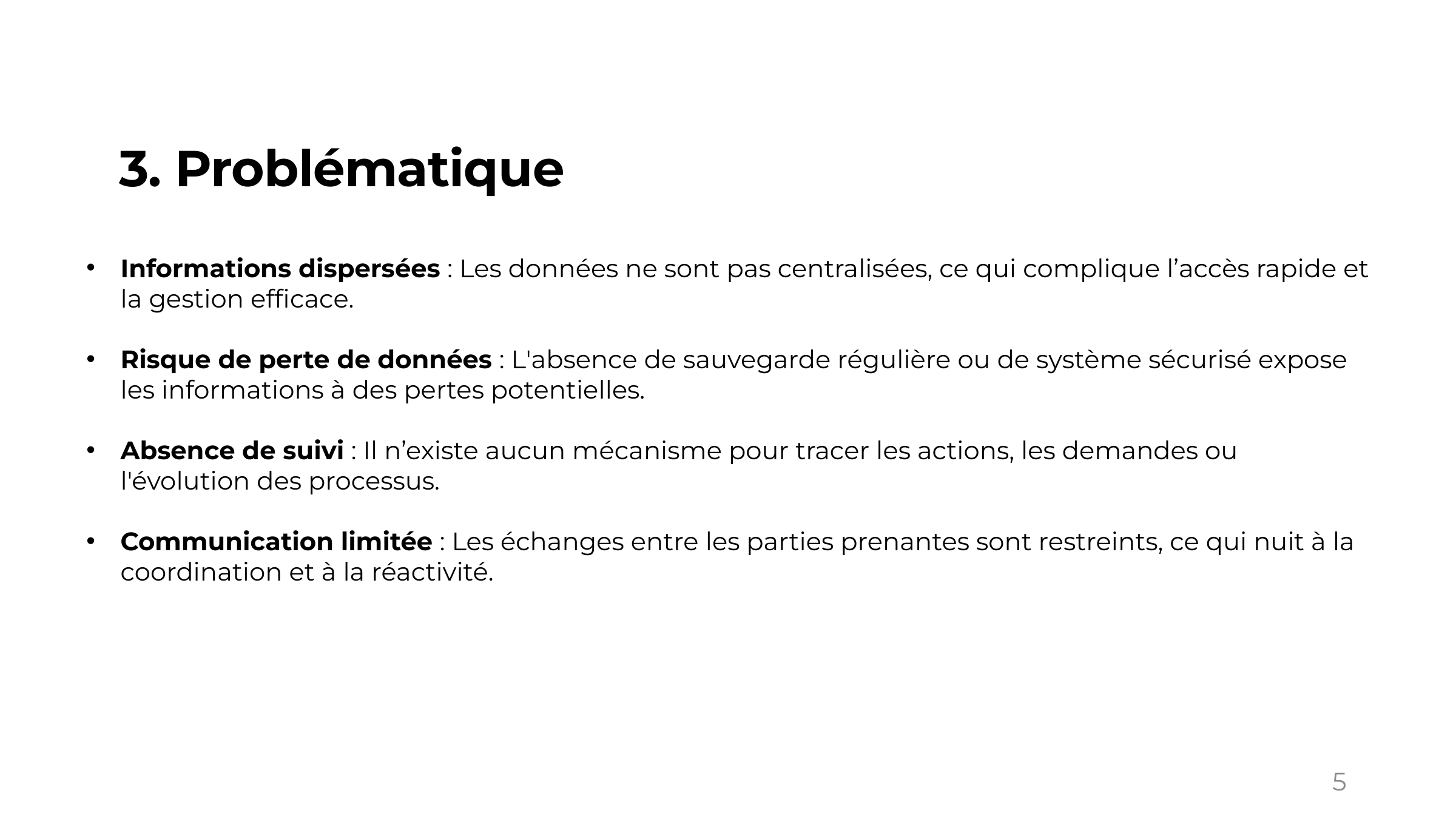

3. Problématique
Informations dispersées : Les données ne sont pas centralisées, ce qui complique l’accès rapide et la gestion efficace.

Risque de perte de données : L'absence de sauvegarde régulière ou de système sécurisé expose les informations à des pertes potentielles.

Absence de suivi : Il n’existe aucun mécanisme pour tracer les actions, les demandes ou l'évolution des processus.

Communication limitée : Les échanges entre les parties prenantes sont restreints, ce qui nuit à la coordination et à la réactivité.
5